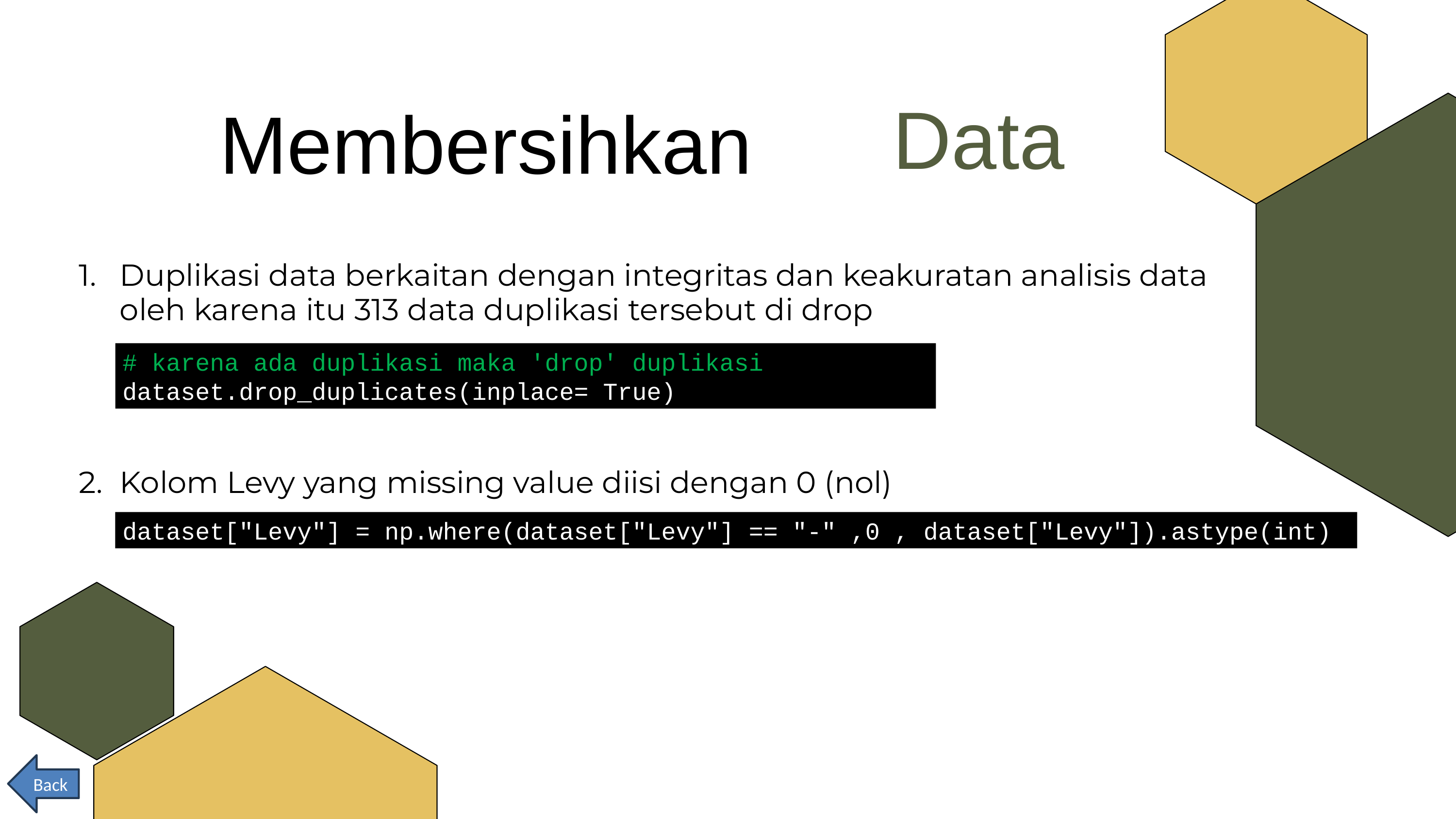

Membersihkan
Data

Duplikasi data berkaitan dengan integritas dan keakuratan analisis data oleh karena itu 313 data duplikasi tersebut di drop

Kolom Levy yang missing value diisi dengan 0 (nol)

# karena ada duplikasi maka 'drop' duplikasi
dataset.drop_duplicates(inplace= True)
dataset["Levy"] = np.where(dataset["Levy"] == "-" ,0 , dataset["Levy"]).astype(int)

Back